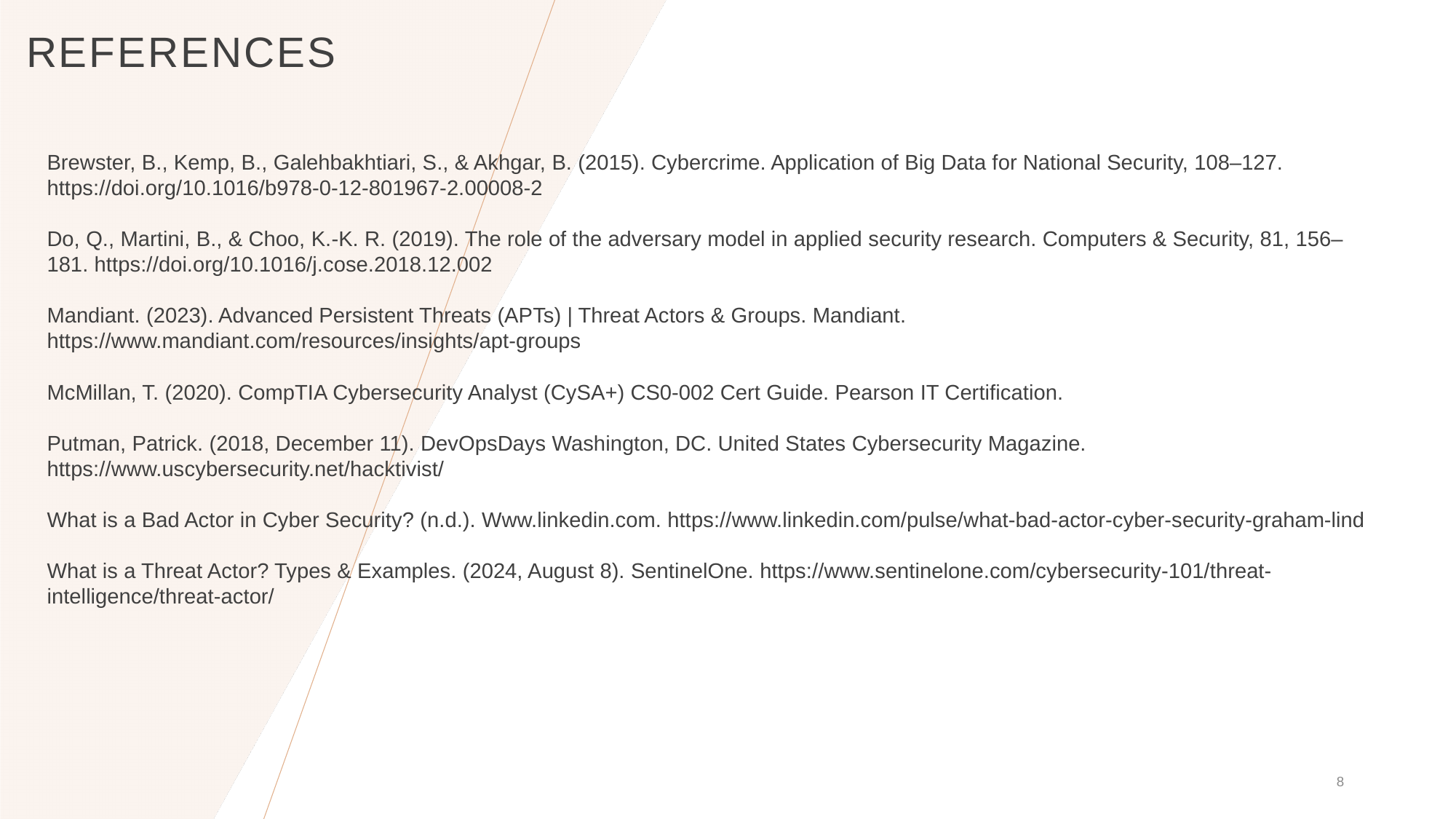

# References
Brewster, B., Kemp, B., Galehbakhtiari, S., & Akhgar, B. (2015). Cybercrime. Application of Big Data for National Security, 108–127. https://doi.org/10.1016/b978-0-12-801967-2.00008-2

Do, Q., Martini, B., & Choo, K.-K. R. (2019). The role of the adversary model in applied security research. Computers & Security, 81, 156–181. https://doi.org/10.1016/j.cose.2018.12.002

Mandiant. (2023). Advanced Persistent Threats (APTs) | Threat Actors & Groups. Mandiant. https://www.mandiant.com/resources/insights/apt-groups

McMillan, T. (2020). CompTIA Cybersecurity Analyst (CySA+) CS0-002 Cert Guide. Pearson IT Certification.

Putman, Patrick. (2018, December 11). DevOpsDays Washington, DC. United States Cybersecurity Magazine. https://www.uscybersecurity.net/hacktivist/

What is a Bad Actor in Cyber Security? (n.d.). Www.linkedin.com. https://www.linkedin.com/pulse/what-bad-actor-cyber-security-graham-lind

What is a Threat Actor? Types & Examples. (2024, August 8). SentinelOne. https://www.sentinelone.com/cybersecurity-101/threat-intelligence/threat-actor/
8